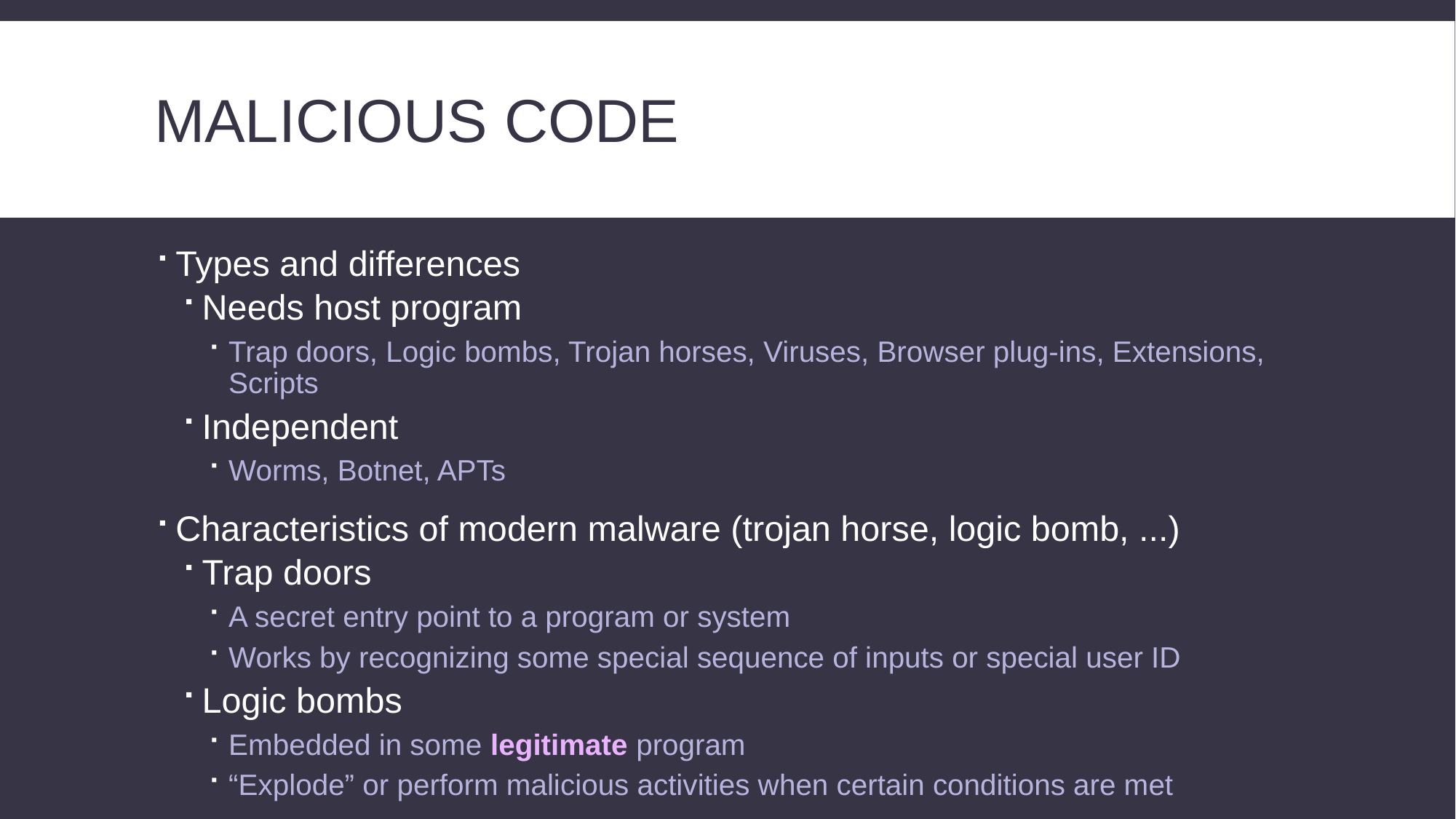

# Malicious code
Types and differences
Needs host program
Trap doors, Logic bombs, Trojan horses, Viruses, Browser plug-ins, Extensions, Scripts
Independent
Worms, Botnet, APTs
Characteristics of modern malware (trojan horse, logic bomb, ...)
Trap doors
A secret entry point to a program or system
Works by recognizing some special sequence of inputs or special user ID
Logic bombs
Embedded in some legitimate program
“Explode” or perform malicious activities when certain conditions are met